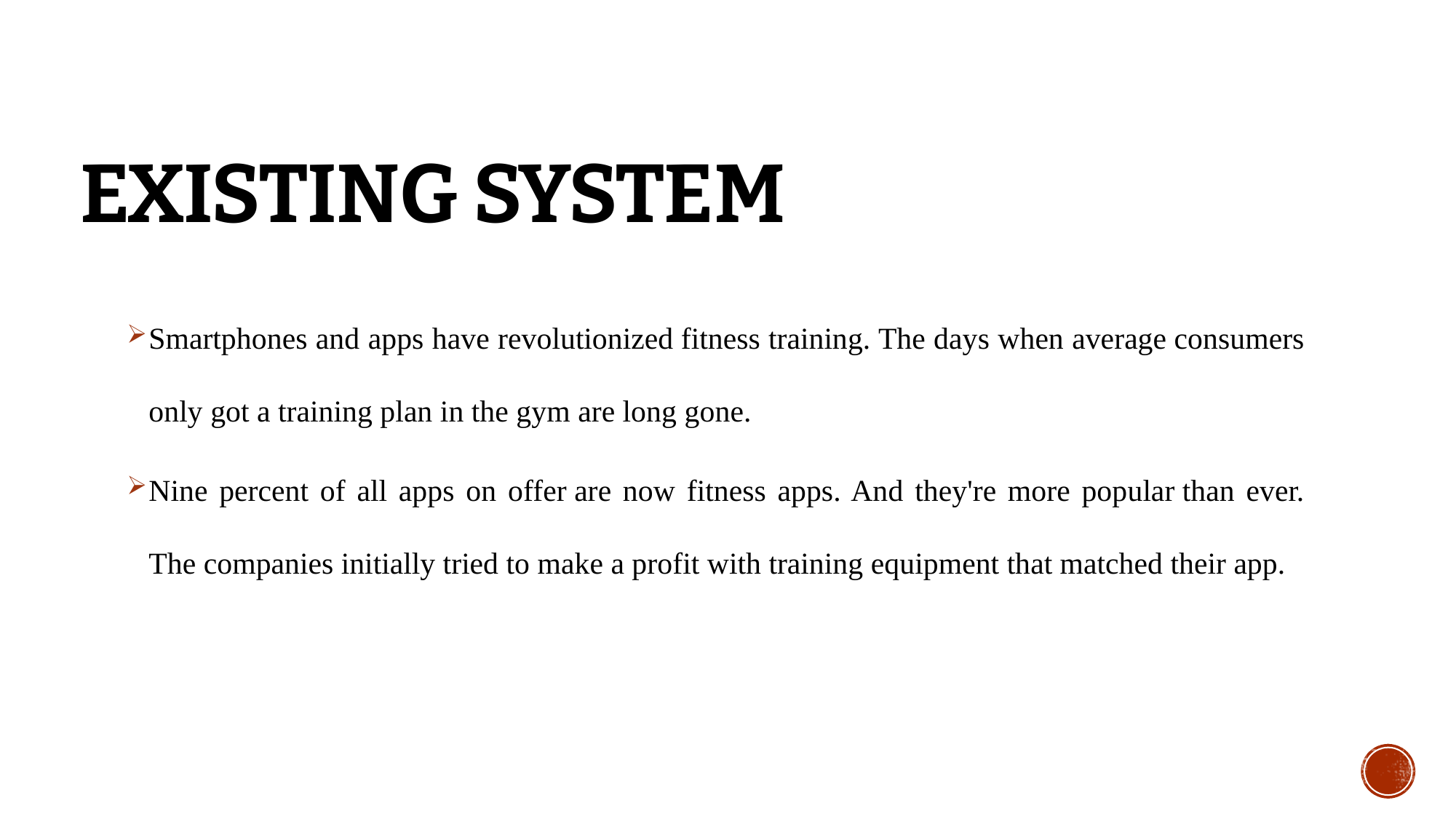

# Existing system
Smartphones and apps have revolutionized fitness training. The days when average consumers only got a training plan in the gym are long gone.
Nine percent of all apps on offer are now fitness apps. And they're more popular than ever. The companies initially tried to make a profit with training equipment that matched their app.